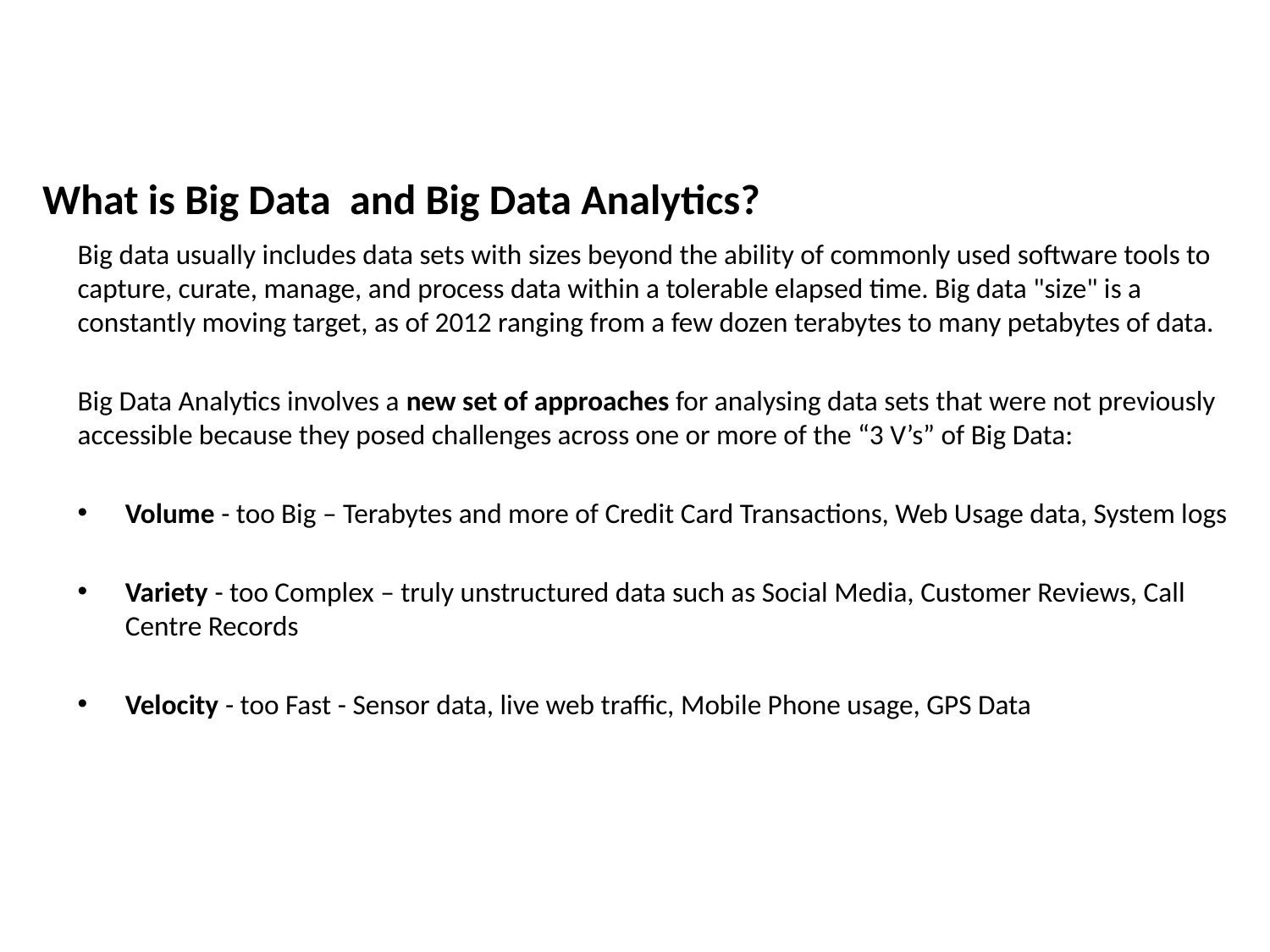

What is Big Data  and Big Data Analytics?
Big data usually includes data sets with sizes beyond the ability of commonly used software tools to capture, curate, manage, and process data within a tolerable elapsed time. Big data "size" is a constantly moving target, as of 2012 ranging from a few dozen terabytes to many petabytes of data.

Big Data Analytics involves a new set of approaches for analysing data sets that were not previously accessible because they posed challenges across one or more of the “3 V’s” of Big Data:

Volume - too Big – Terabytes and more of Credit Card Transactions, Web Usage data, System logs

Variety - too Complex – truly unstructured data such as Social Media, Customer Reviews, Call Centre Records

Velocity - too Fast - Sensor data, live web traffic, Mobile Phone usage, GPS Data